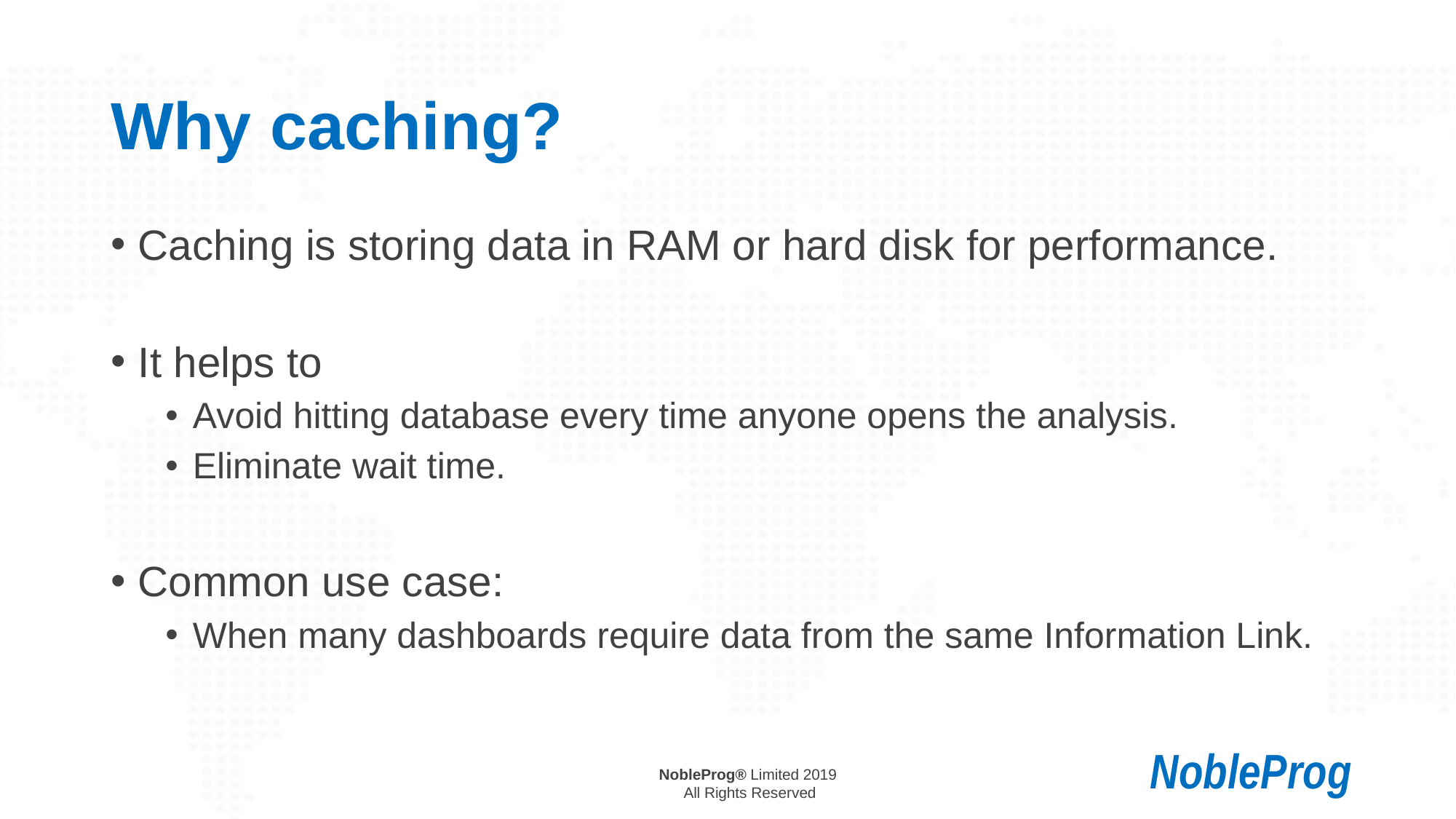

# Why caching?
Caching is storing data in RAM or hard disk for performance.

It helps to
Avoid hitting database every time anyone opens the analysis.
Eliminate wait time.

Common use case:
When many dashboards require data from the same Information Link.